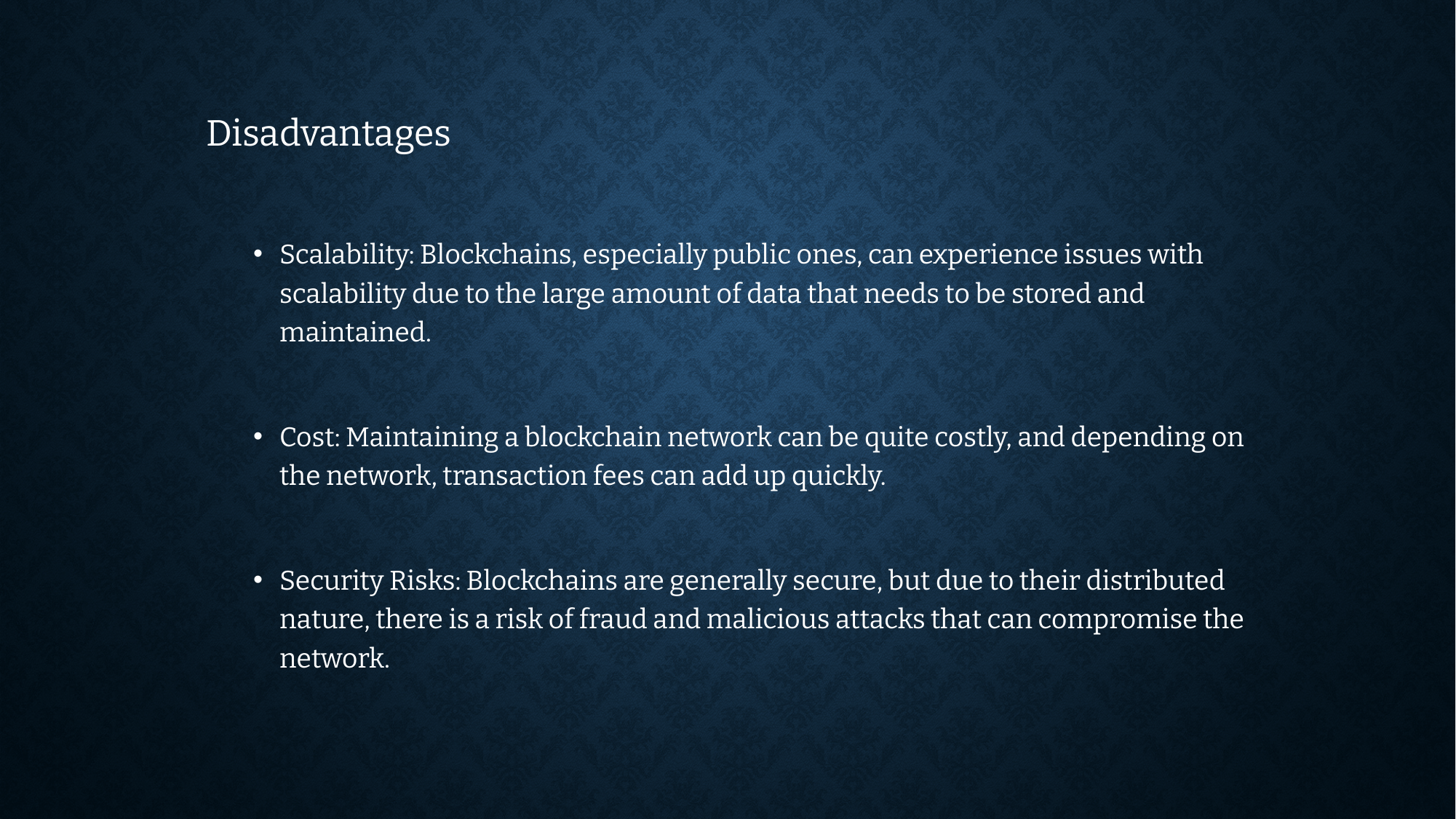

Disadvantages
Scalability: Blockchains, especially public ones, can experience issues with scalability due to the large amount of data that needs to be stored and maintained.

Cost: Maintaining a blockchain network can be quite costly, and depending on the network, transaction fees can add up quickly.

Security Risks: Blockchains are generally secure, but due to their distributed nature, there is a risk of fraud and malicious attacks that can compromise the network.